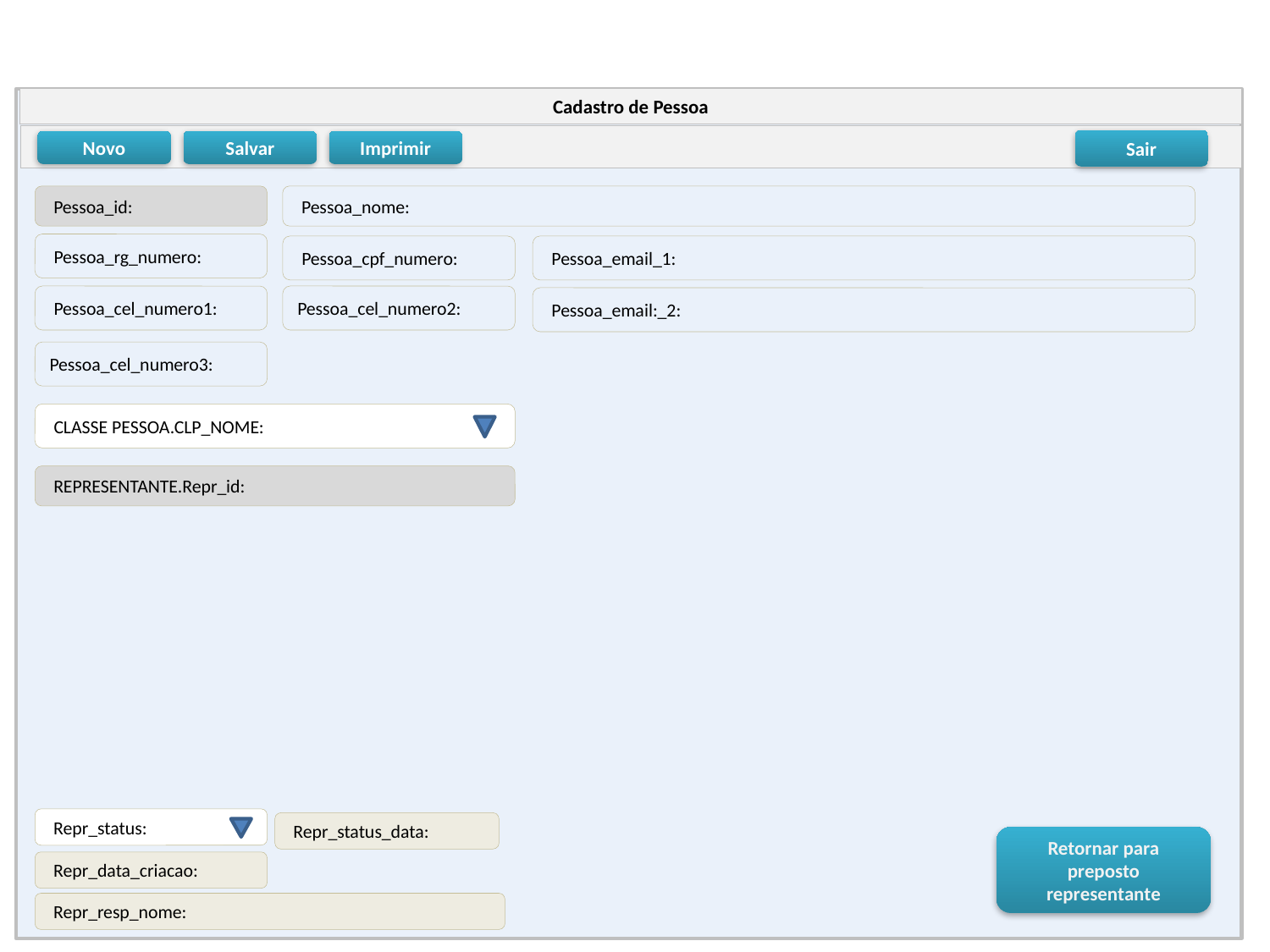

Cadastro de Pessoa

Sair
Novo
Salvar
Imprimir
 Pessoa_id:
 Pessoa_nome:
 Pessoa_rg_numero:
 Pessoa_cpf_numero:
 Pessoa_email_1:
 Pessoa_cel_numero1:
Pessoa_cel_numero2:
 Pessoa_email:_2:
Pessoa_cel_numero3:
 CLASSE PESSOA.CLP_NOME:

 REPRESENTANTE.Repr_id:
 Repr_status:
 Repr_status_data:

Retornar para preposto representante
 Repr_data_criacao:
 Repr_resp_nome: